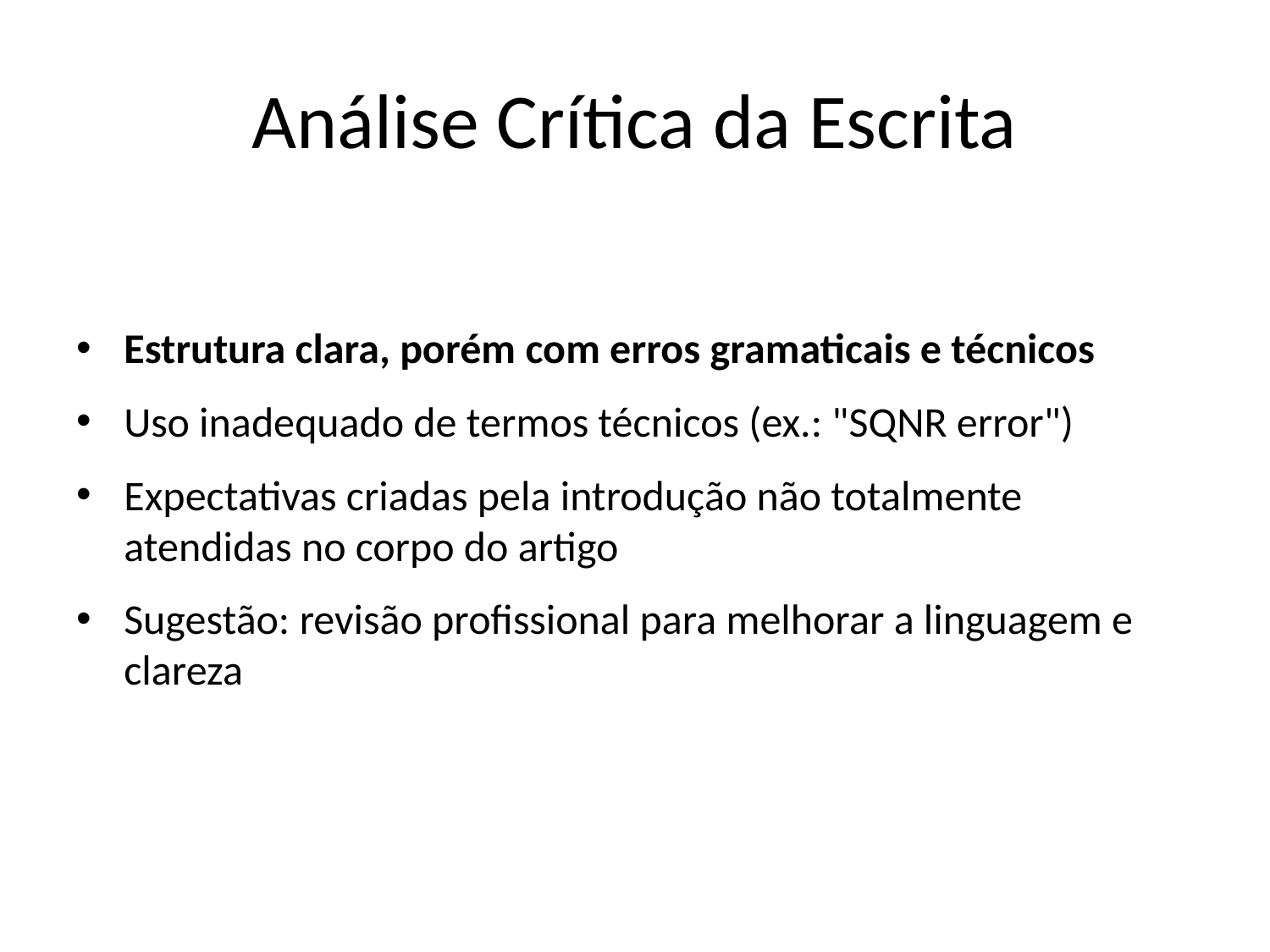

# Análise Crítica da Escrita

Estrutura clara, porém com erros gramaticais e técnicos
Uso inadequado de termos técnicos (ex.: "SQNR error")
Expectativas criadas pela introdução não totalmente atendidas no corpo do artigo
Sugestão: revisão profissional para melhorar a linguagem e clareza